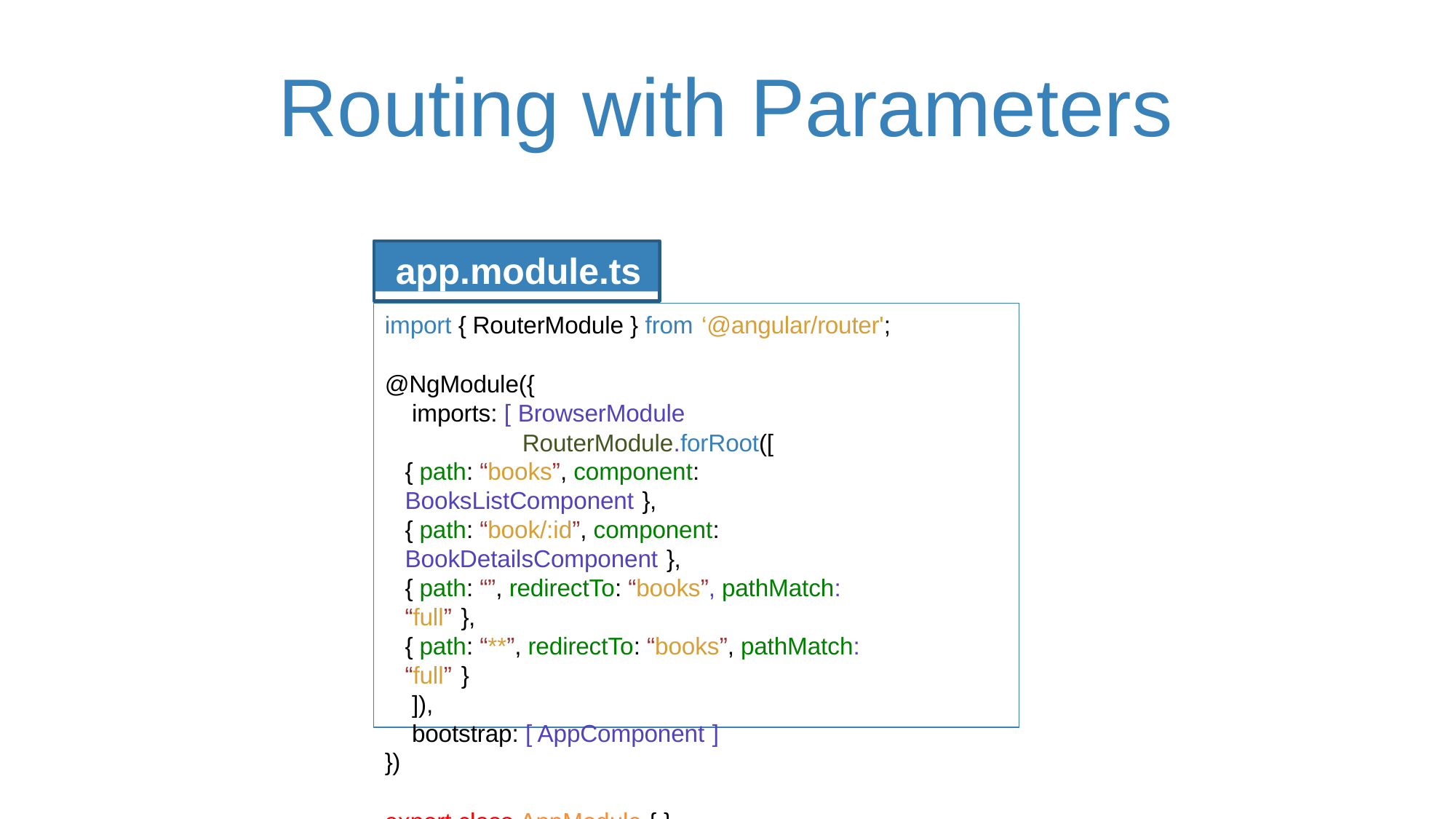

# Routing with Parameters

app.module.ts

import { RouterModule } from ‘@angular/router';

@NgModule({
imports: [ BrowserModule
RouterModule.forRoot([
{ path: “books”, component: BooksListComponent },
{ path: “book/:id”, component: BookDetailsComponent },
{ path: “”, redirectTo: “books”, pathMatch: “full” },
{ path: “**”, redirectTo: “books”, pathMatch: “full” }
]),
bootstrap: [ AppComponent ]
})

export class AppModule { }